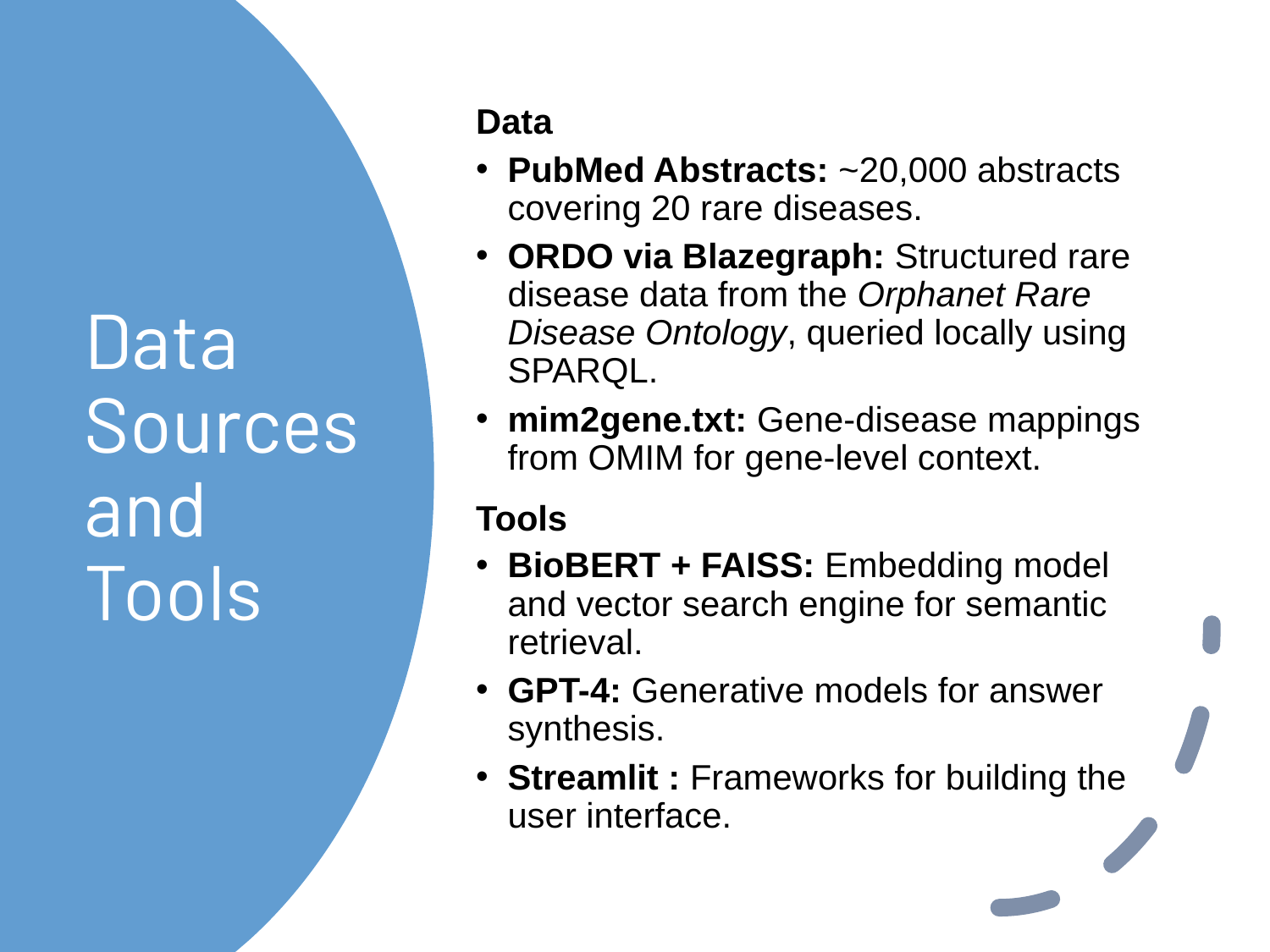

Data
PubMed Abstracts: ~20,000 abstracts covering 20 rare diseases.
ORDO via Blazegraph: Structured rare disease data from the Orphanet Rare Disease Ontology, queried locally using SPARQL.
mim2gene.txt: Gene-disease mappings from OMIM for gene-level context.
Tools
BioBERT + FAISS: Embedding model and vector search engine for semantic retrieval.
GPT-4: Generative models for answer synthesis.
Streamlit : Frameworks for building the user interface.
# Data Sources and Tools